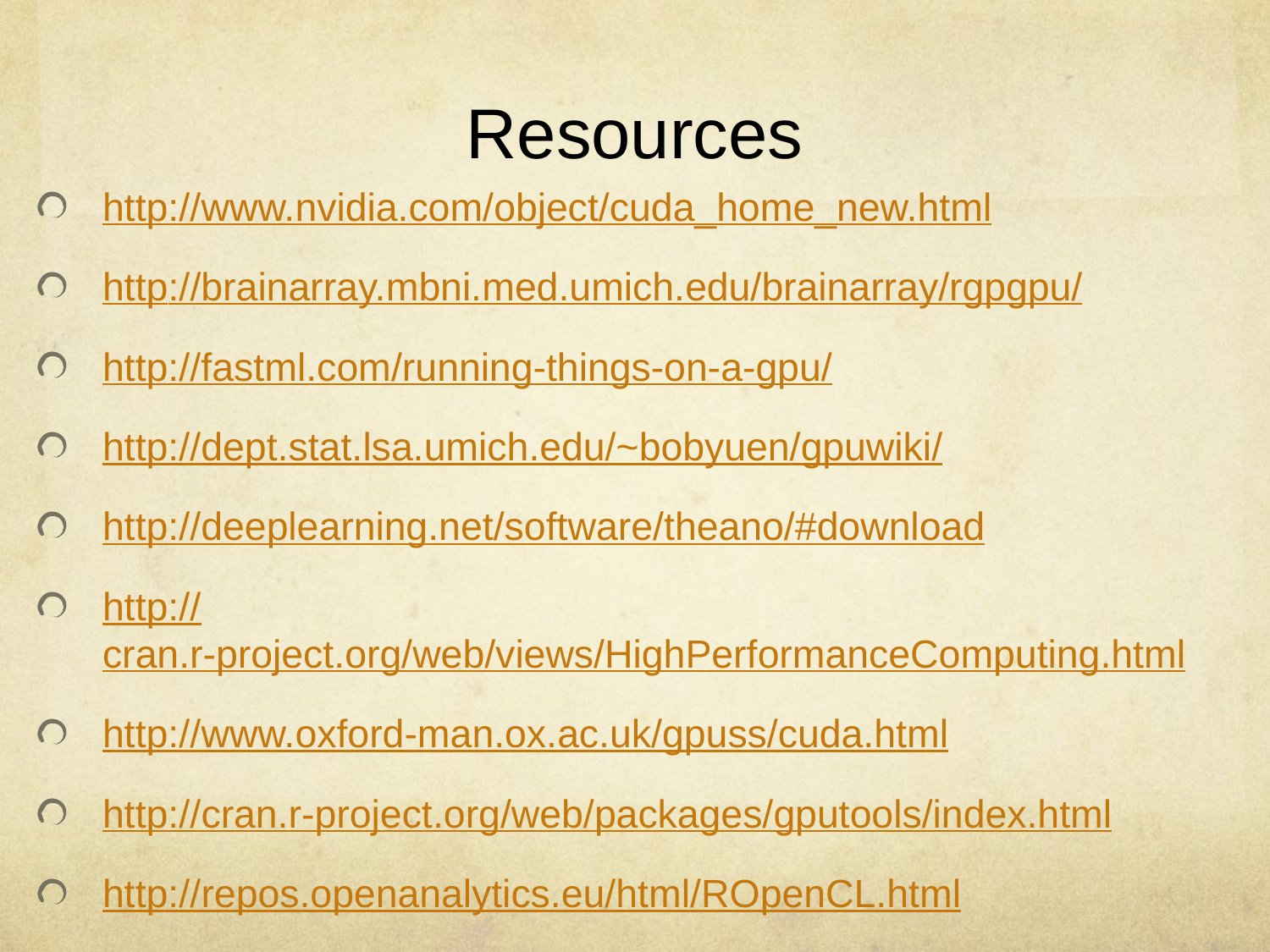

# Resources
http://www.nvidia.com/object/cuda_home_new.html
http://brainarray.mbni.med.umich.edu/brainarray/rgpgpu/
http://fastml.com/running-things-on-a-gpu/
http://dept.stat.lsa.umich.edu/~bobyuen/gpuwiki/
http://deeplearning.net/software/theano/#download
http://cran.r-project.org/web/views/HighPerformanceComputing.html
http://www.oxford-man.ox.ac.uk/gpuss/cuda.html
http://cran.r-project.org/web/packages/gputools/index.html
http://repos.openanalytics.eu/html/ROpenCL.html